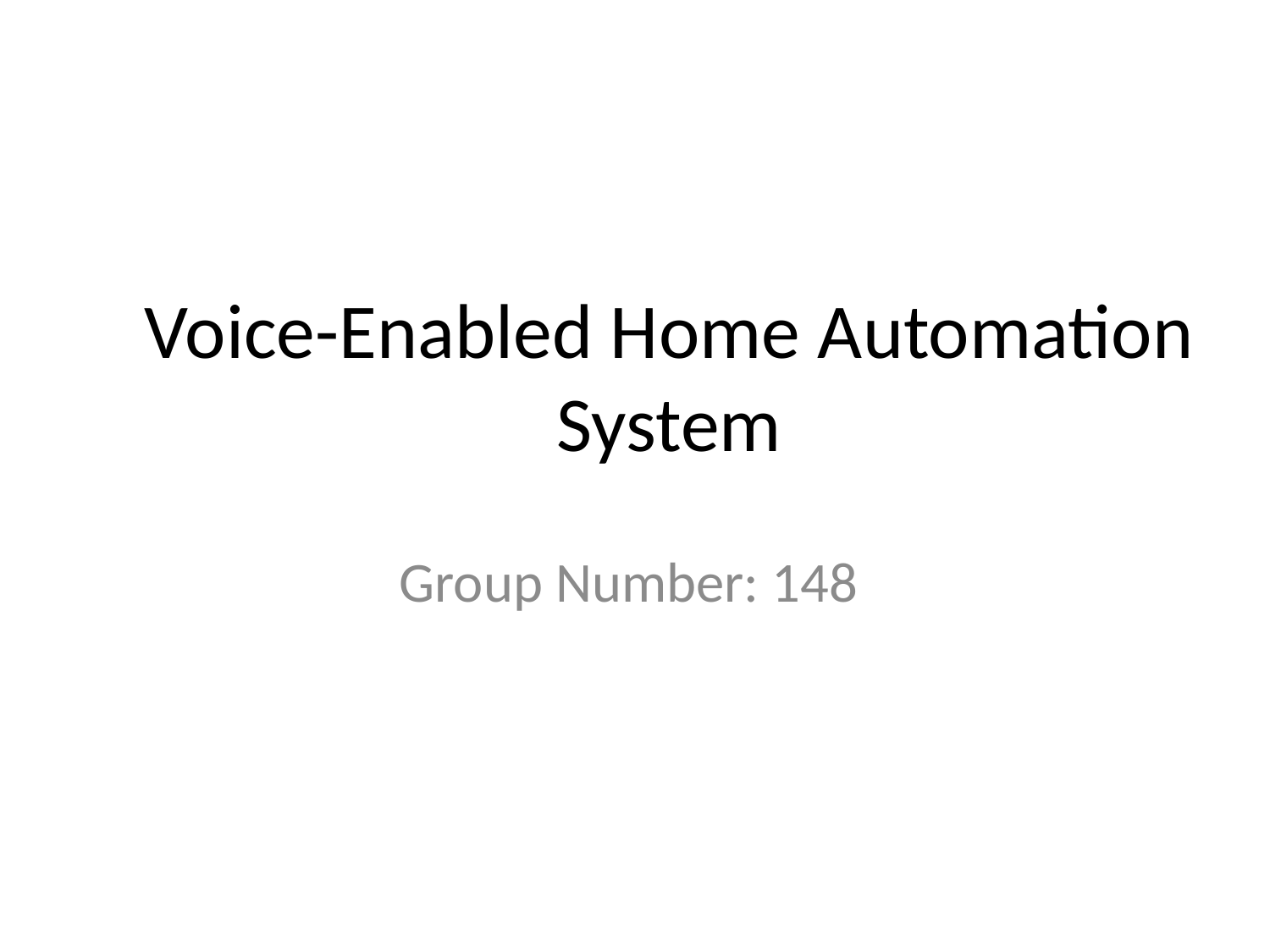

# Voice-Enabled Home Automation System
Group Number: 148